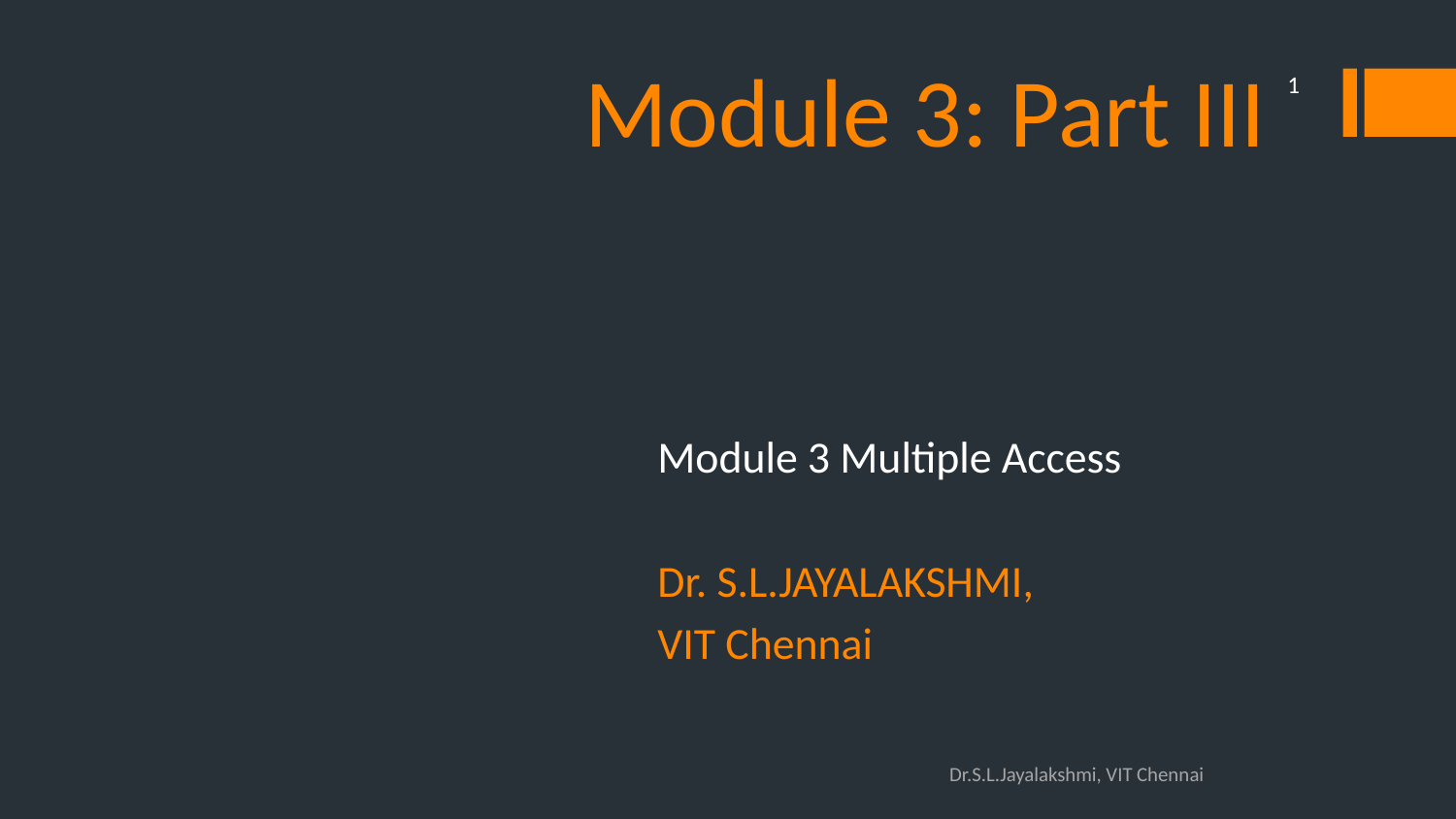

# Module 3: Part III
1
Module 3 Multiple Access

Dr. S.L.JAYALAKSHMI,
VIT Chennai
Dr.S.L.Jayalakshmi, VIT Chennai